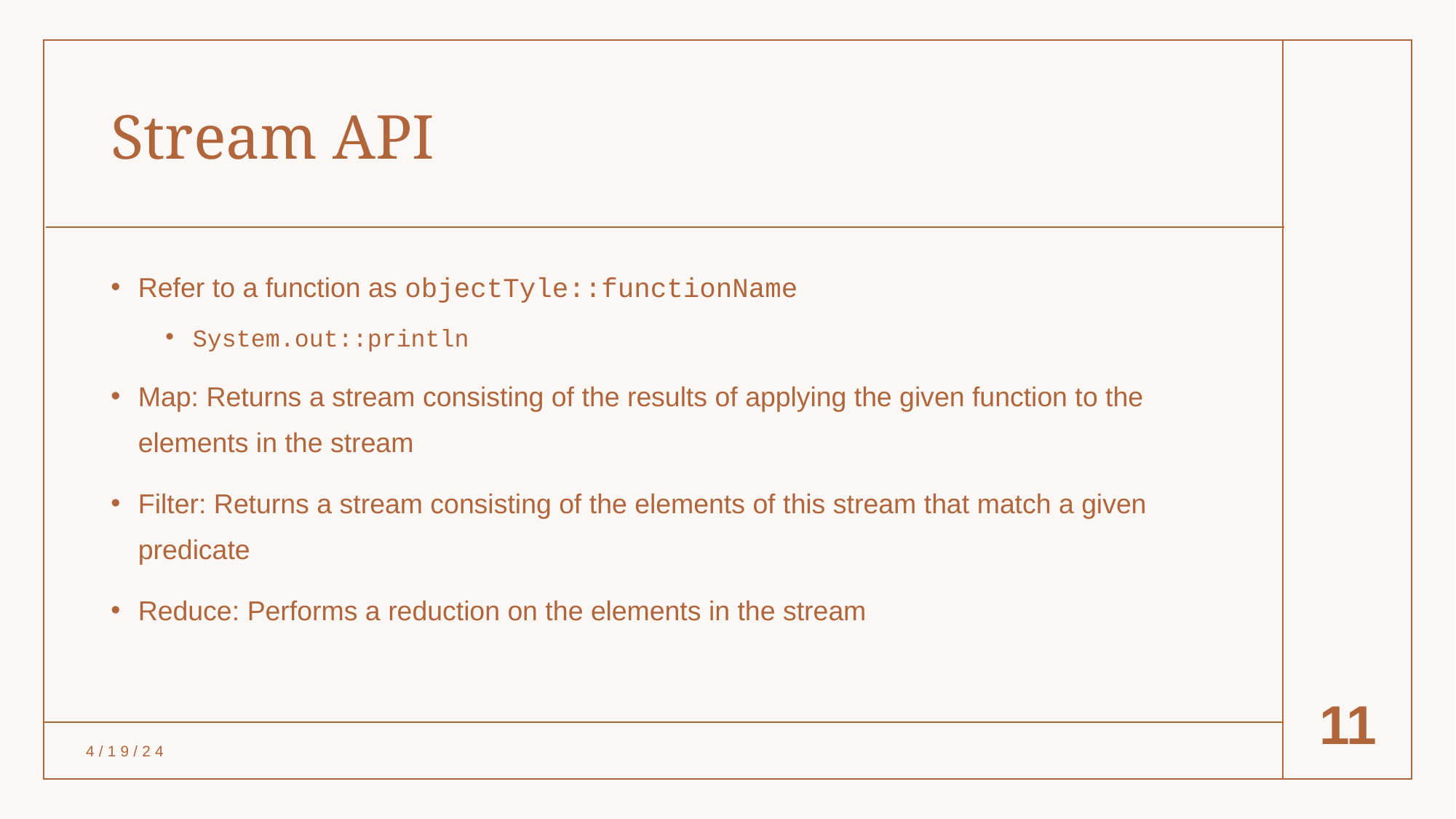

# Stream API
Refer to a function as objectTyle::functionName
System.out::println
Map: Returns a stream consisting of the results of applying the given function to the elements in the stream
Filter: Returns a stream consisting of the elements of this stream that match a given predicate
Reduce: Performs a reduction on the elements in the stream

11
4/19/24